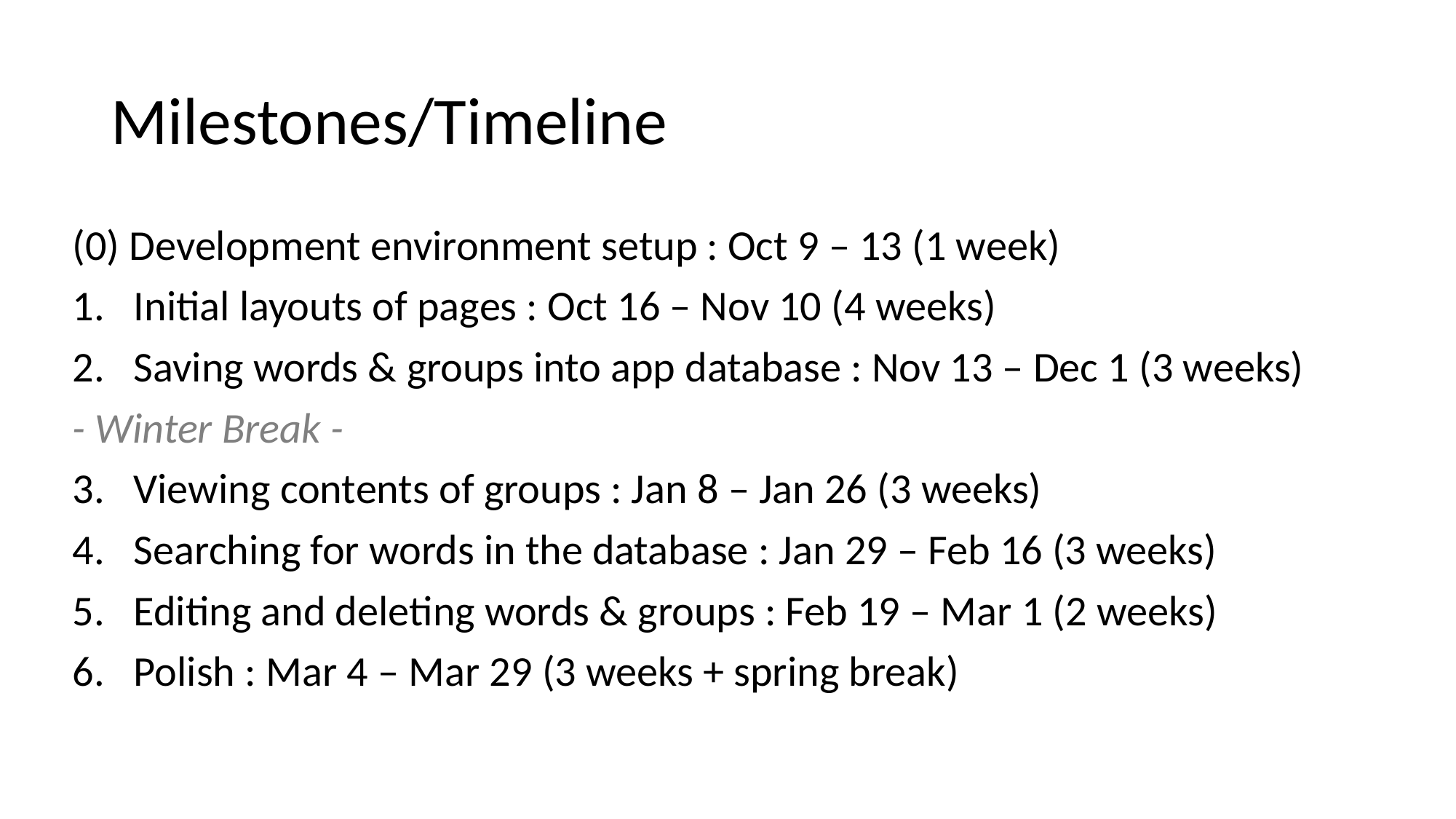

# Milestones/Timeline
(0) Development environment setup : Oct 9 – 13 (1 week)
Initial layouts of pages : Oct 16 – Nov 10 (4 weeks)
Saving words & groups into app database : Nov 13 – Dec 1 (3 weeks)
- Winter Break -
Viewing contents of groups : Jan 8 – Jan 26 (3 weeks)
Searching for words in the database : Jan 29 – Feb 16 (3 weeks)
Editing and deleting words & groups : Feb 19 – Mar 1 (2 weeks)
Polish : Mar 4 – Mar 29 (3 weeks + spring break)